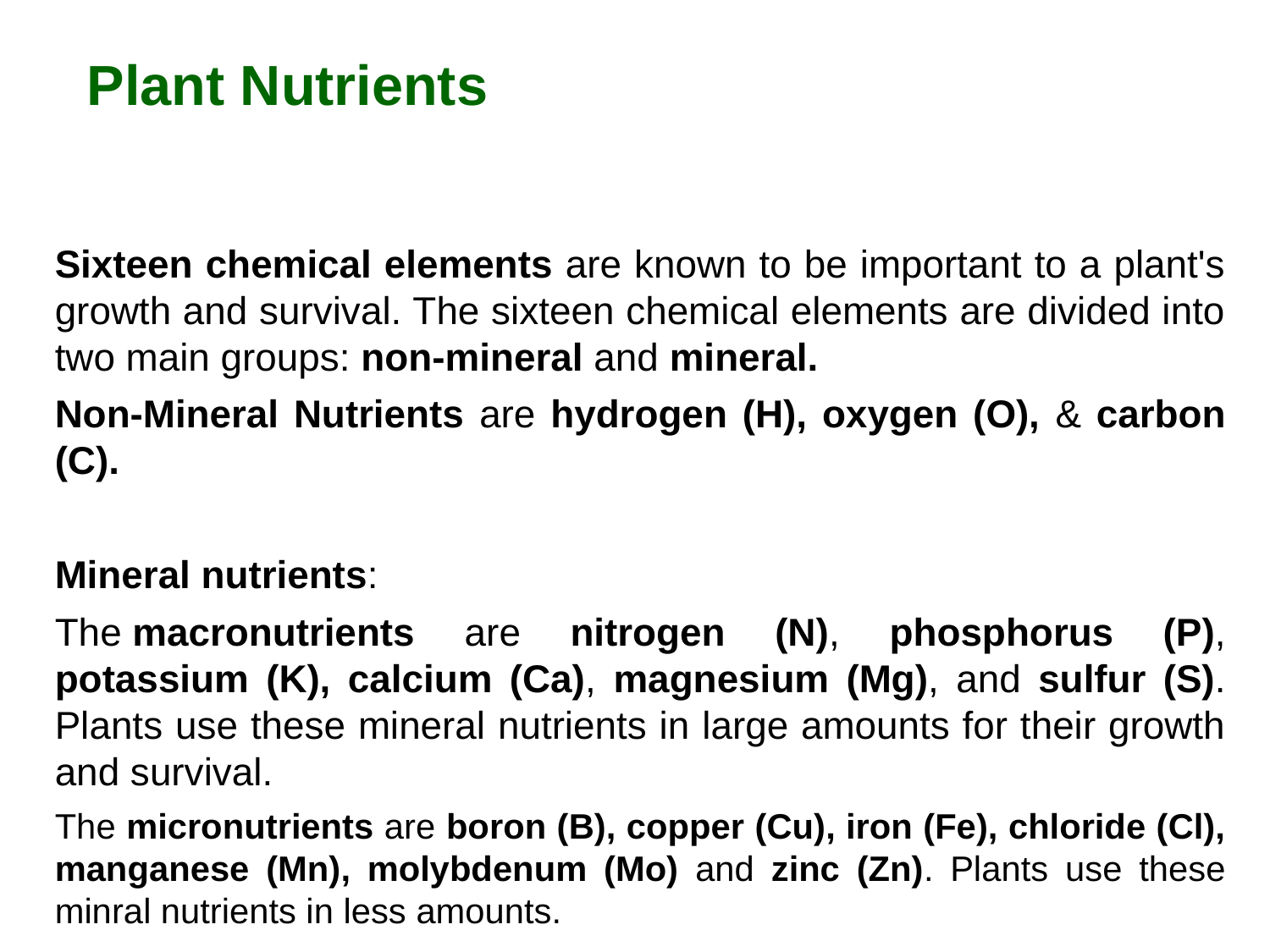

# Plant Nutrients
Sixteen chemical elements are known to be important to a plant's growth and survival. The sixteen chemical elements are divided into two main groups: non-mineral and mineral.
Non-Mineral Nutrients are hydrogen (H), oxygen (O), & carbon (C).

Mineral nutrients:
The macronutrients are nitrogen (N), phosphorus (P), potassium (K), calcium (Ca), magnesium (Mg), and sulfur (S). Plants use these mineral nutrients in large amounts for their growth and survival.
The micronutrients are boron (B), copper (Cu), iron (Fe), chloride (Cl), manganese (Mn), molybdenum (Mo) and zinc (Zn). Plants use these minral nutrients in less amounts.